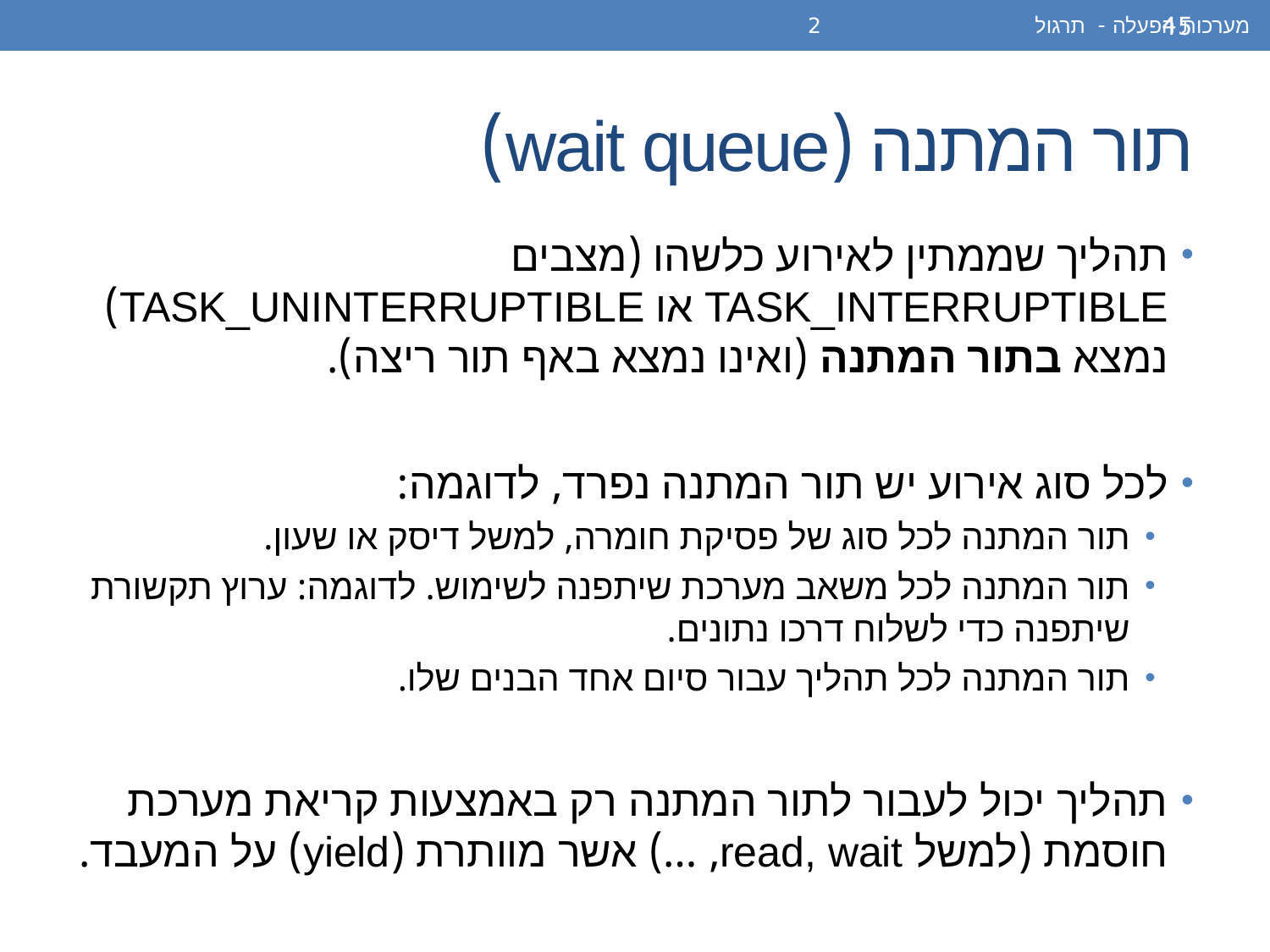

מערכות הפעלה - תרגול 2
45
# תור המתנה (wait queue)
תהליך שממתין לאירוע כלשהו (מצבים TASK_INTERRUPTIBLE או TASK_UNINTERRUPTIBLE) נמצא בתור המתנה (ואינו נמצא באף תור ריצה).

לכל סוג אירוע יש תור המתנה נפרד, לדוגמה:
תור המתנה לכל סוג של פסיקת חומרה, למשל דיסק או שעון.
תור המתנה לכל משאב מערכת שיתפנה לשימוש. לדוגמה: ערוץ תקשורת שיתפנה כדי לשלוח דרכו נתונים.
תור המתנה לכל תהליך עבור סיום אחד הבנים שלו.

תהליך יכול לעבור לתור המתנה רק באמצעות קריאת מערכת חוסמת (למשל read, wait, …) אשר מוותרת (yield) על המעבד.